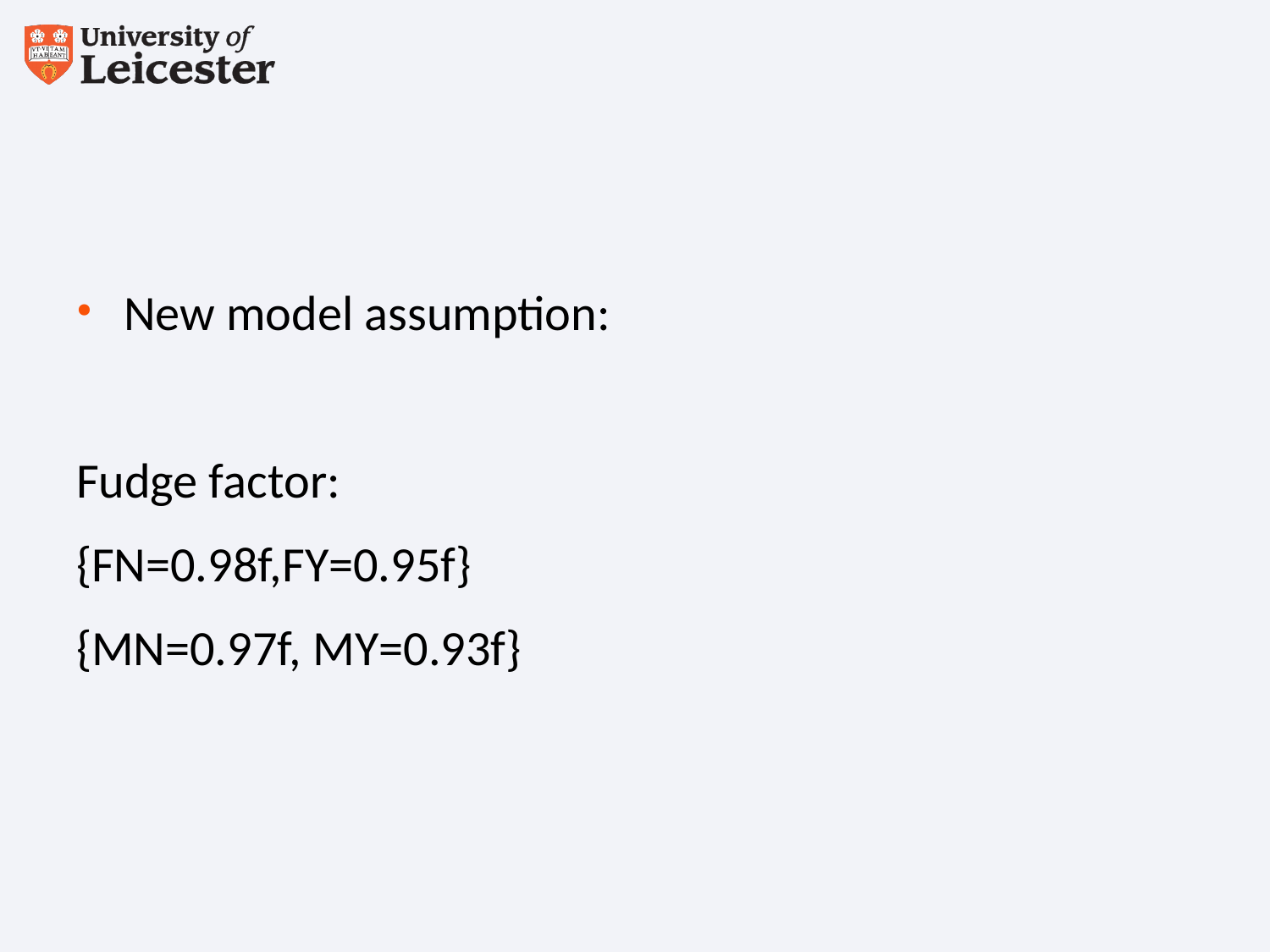

#
New model assumption:

Fudge factor:
{FN=0.98f,FY=0.95f}
{MN=0.97f, MY=0.93f}